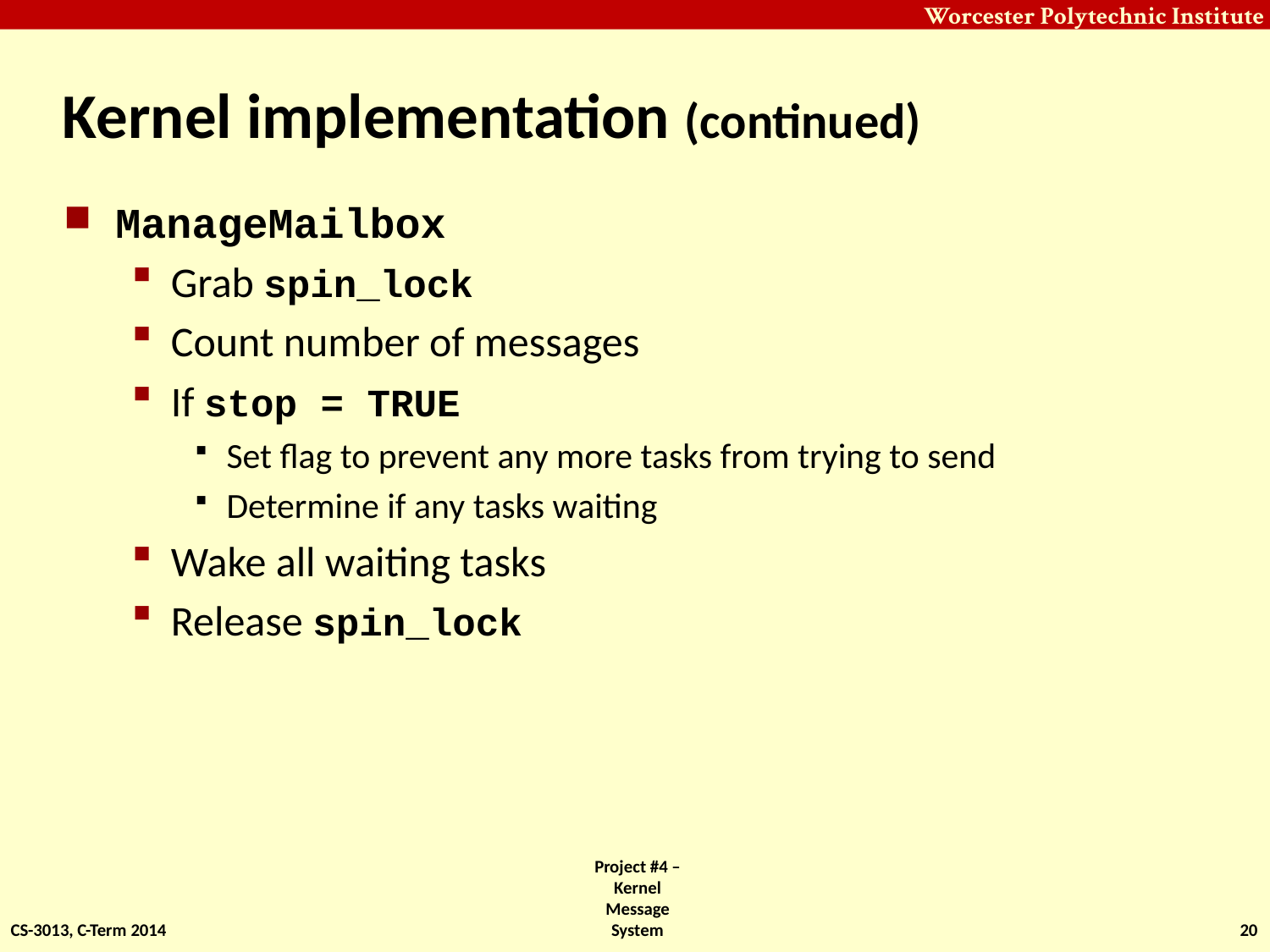

# Kernel implementation (continued)
ManageMailbox
Grab spin_lock
Count number of messages
If stop = TRUE
Set flag to prevent any more tasks from trying to send
Determine if any tasks waiting
Wake all waiting tasks
Release spin_lock
CS-3013, C-Term 2014
Project #4 – Kernel Message System
20